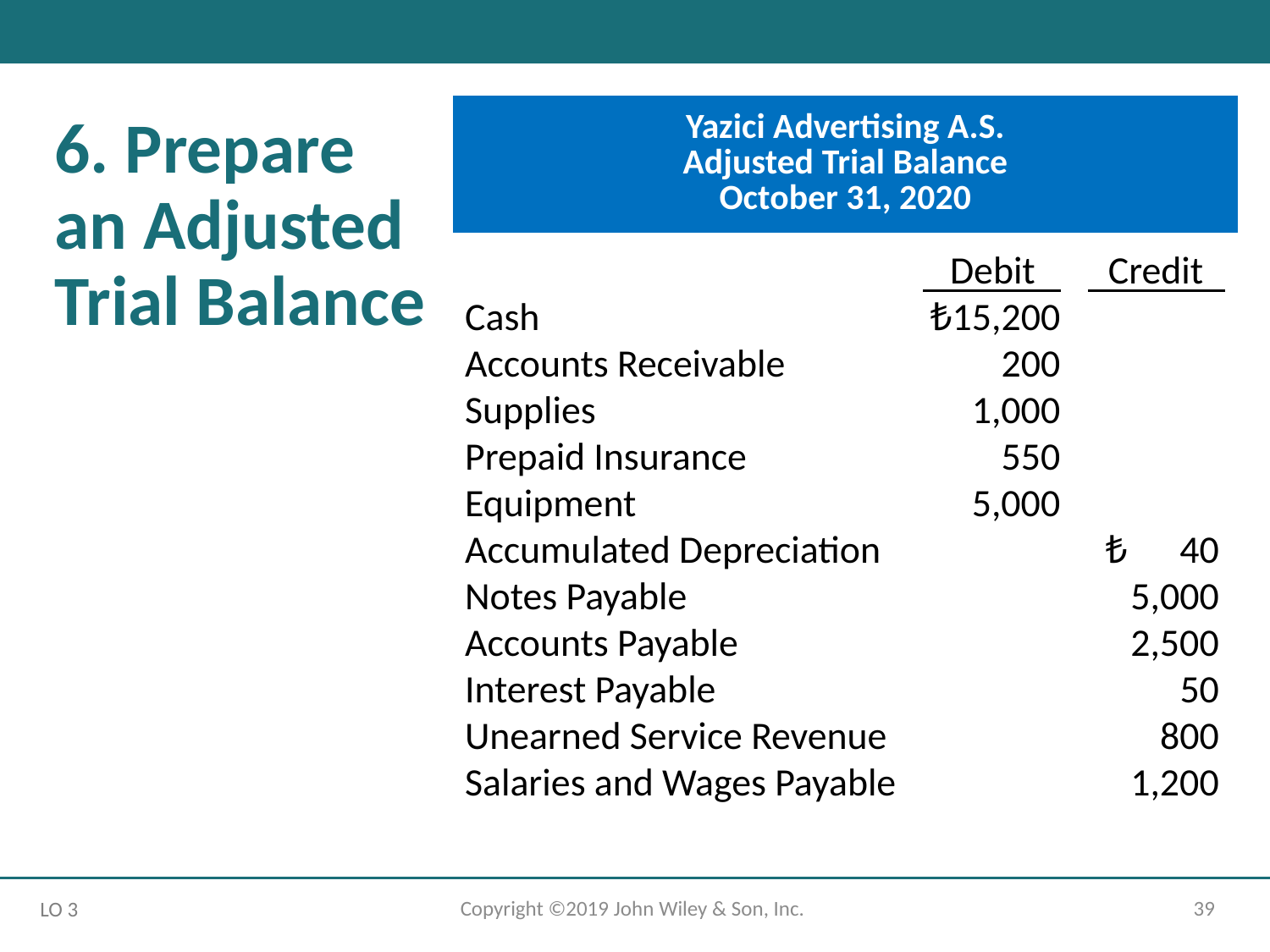

| Yazici Advertising A.S. Adjusted Trial Balance October 31, 2020 |
| --- |
# 6. Prepare an Adjusted Trial Balance
	Debit 	Credit
Cash 	 ₺15,200
Accounts Receivable	200
Supplies 	1,000
Prepaid Insurance 	550
Equipment 	5,000
Accumulated Depreciation		 ₺      40
Notes Payable 		 5,000
Accounts Payable 		2,500
Interest Payable		50
Unearned Service Revenue 		800
Salaries and Wages Payable		1,200
Copyright ©2019 John Wiley & Son, Inc.
39
LO 3